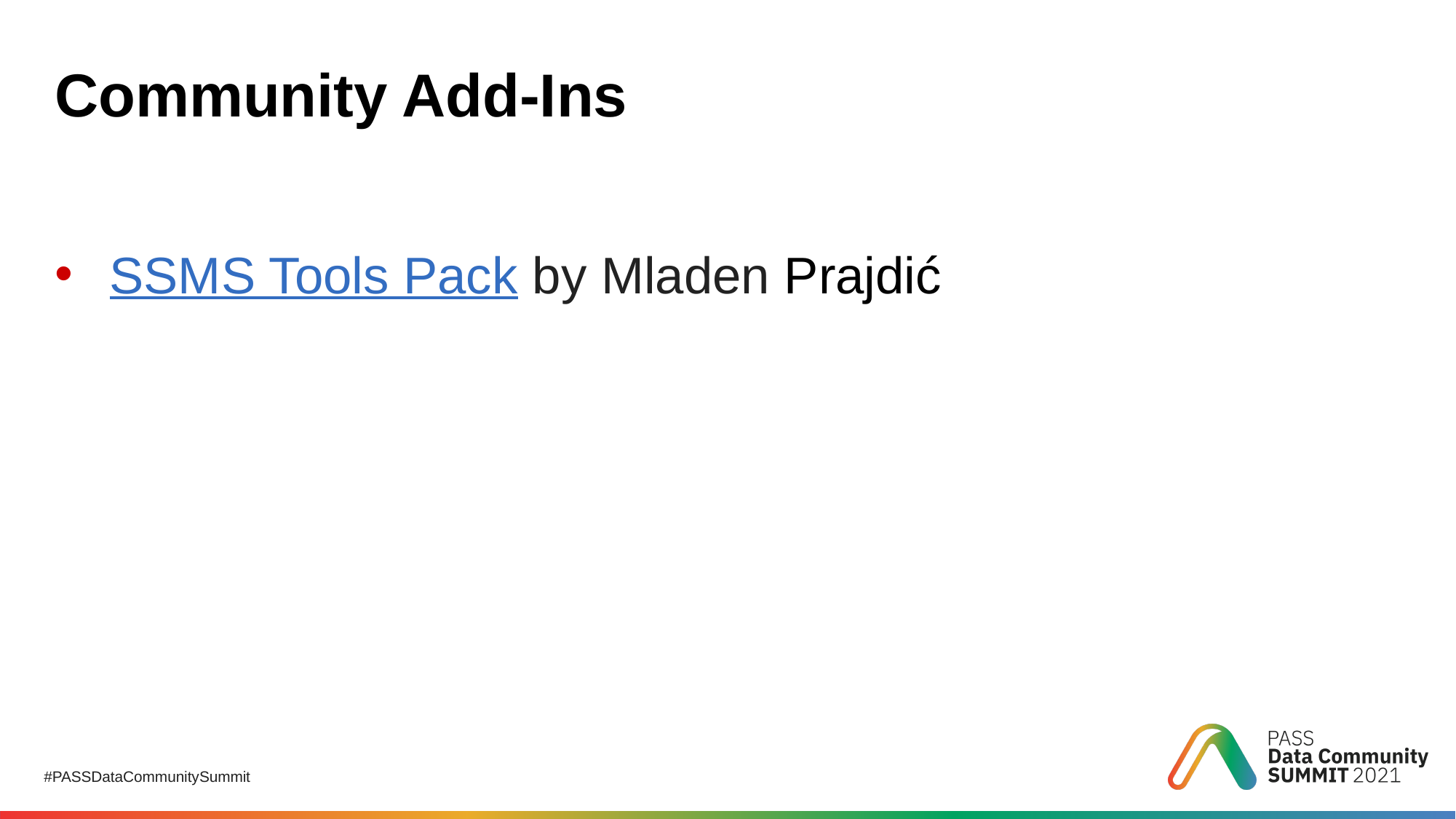

# Community Add-Ins
SSMS Tools Pack by Mladen Prajdić